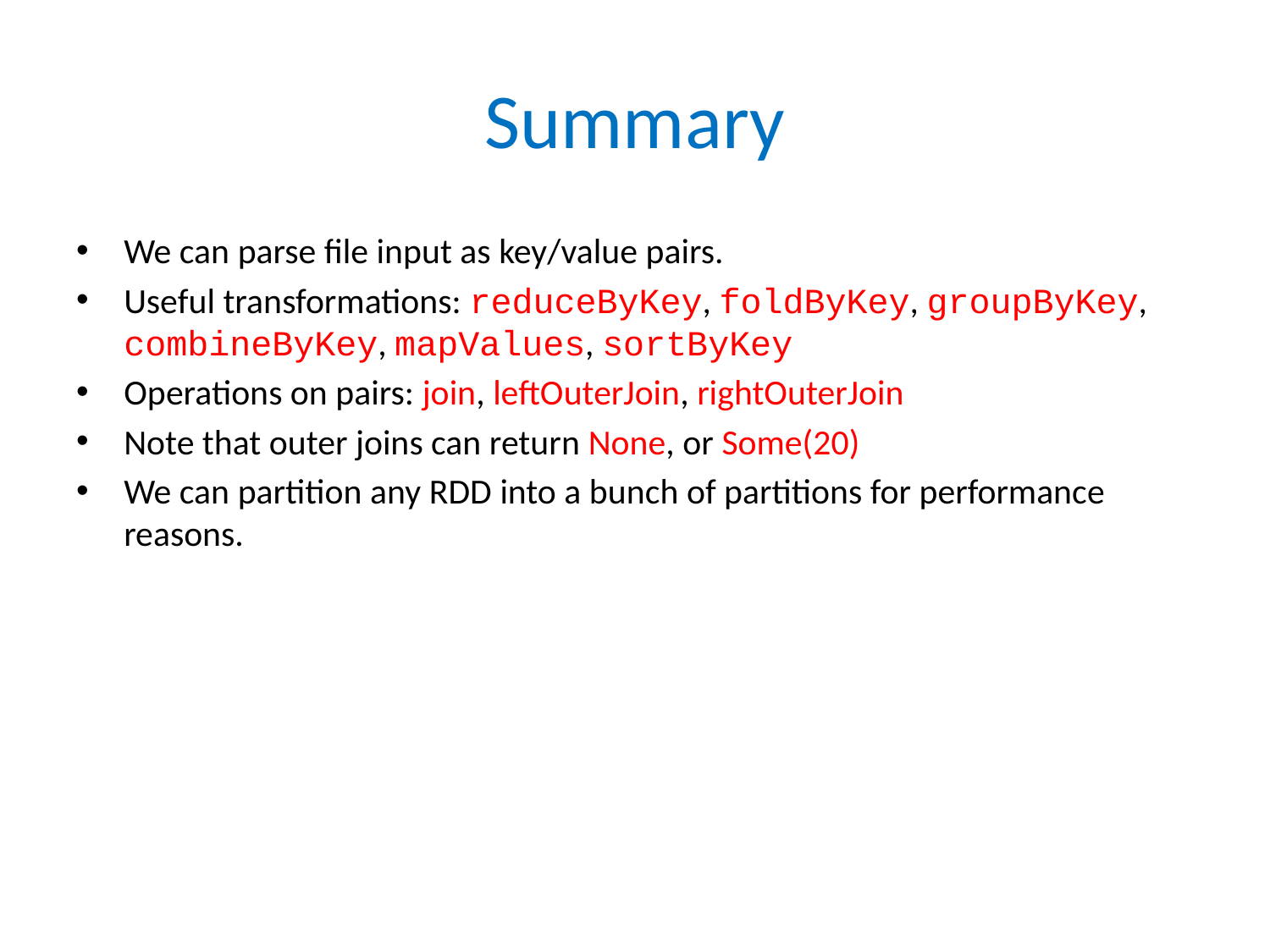

# Summary
We can parse file input as key/value pairs.
Useful transformations: reduceByKey, foldByKey, groupByKey, combineByKey, mapValues, sortByKey
Operations on pairs: join, leftOuterJoin, rightOuterJoin
Note that outer joins can return None, or Some(20)
We can partition any RDD into a bunch of partitions for performance reasons.